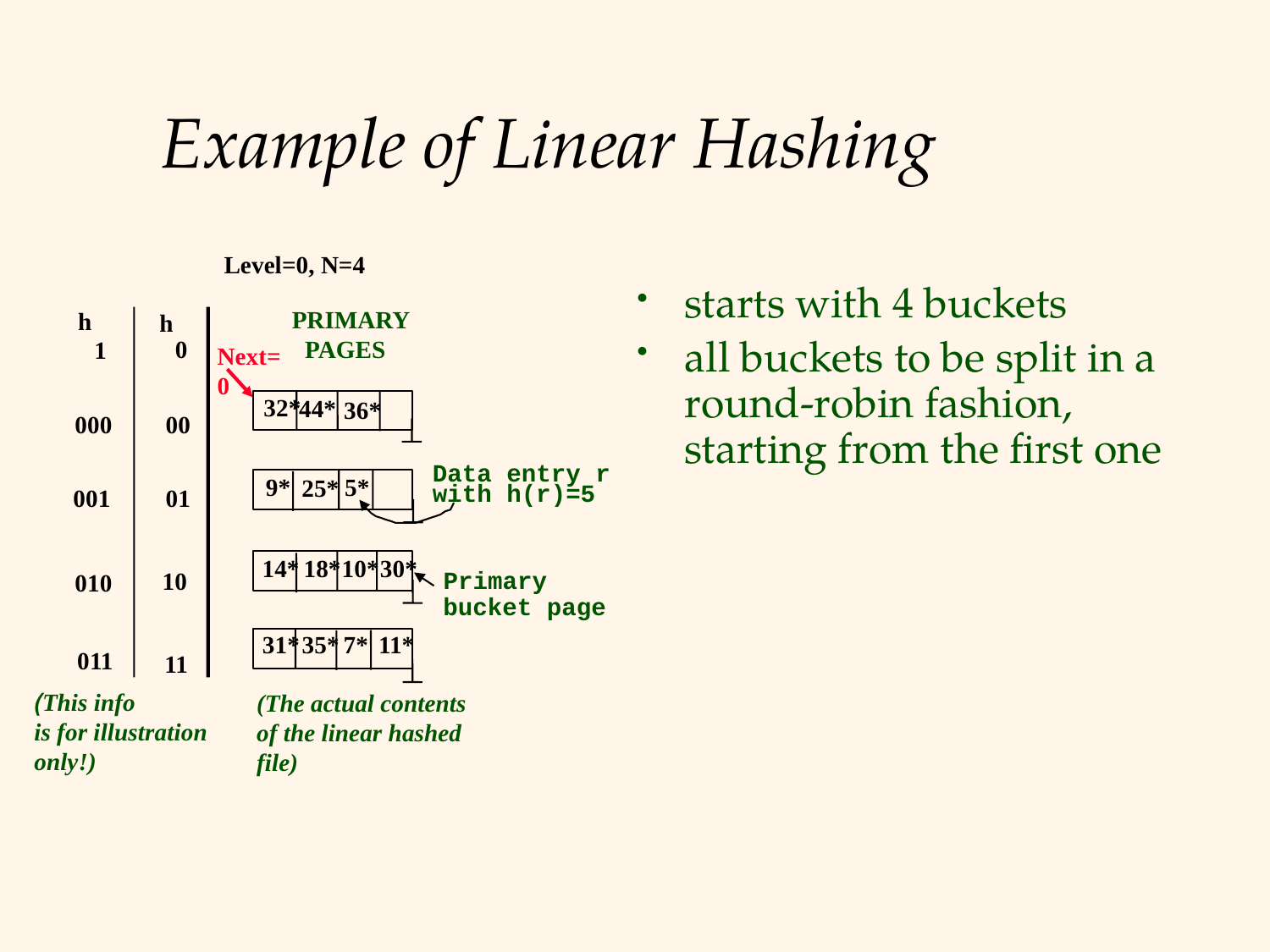

# Example of Linear Hashing
Level=0, N=4
starts with 4 buckets
all buckets to be split in a round-robin fashion, starting from the first one
PRIMARY
h
h

PAGES
0
1
Next=0

32*
44*
36*

000
00

Data entry r
9*
5*
25*

with h(r)=5
001
01

30*
10*
14*
18*

Primary
10
010

bucket page
31*
35*
7*
11*

011
11

(This info
is for illustration
only!)
(The actual contents
of the linear hashed
file)